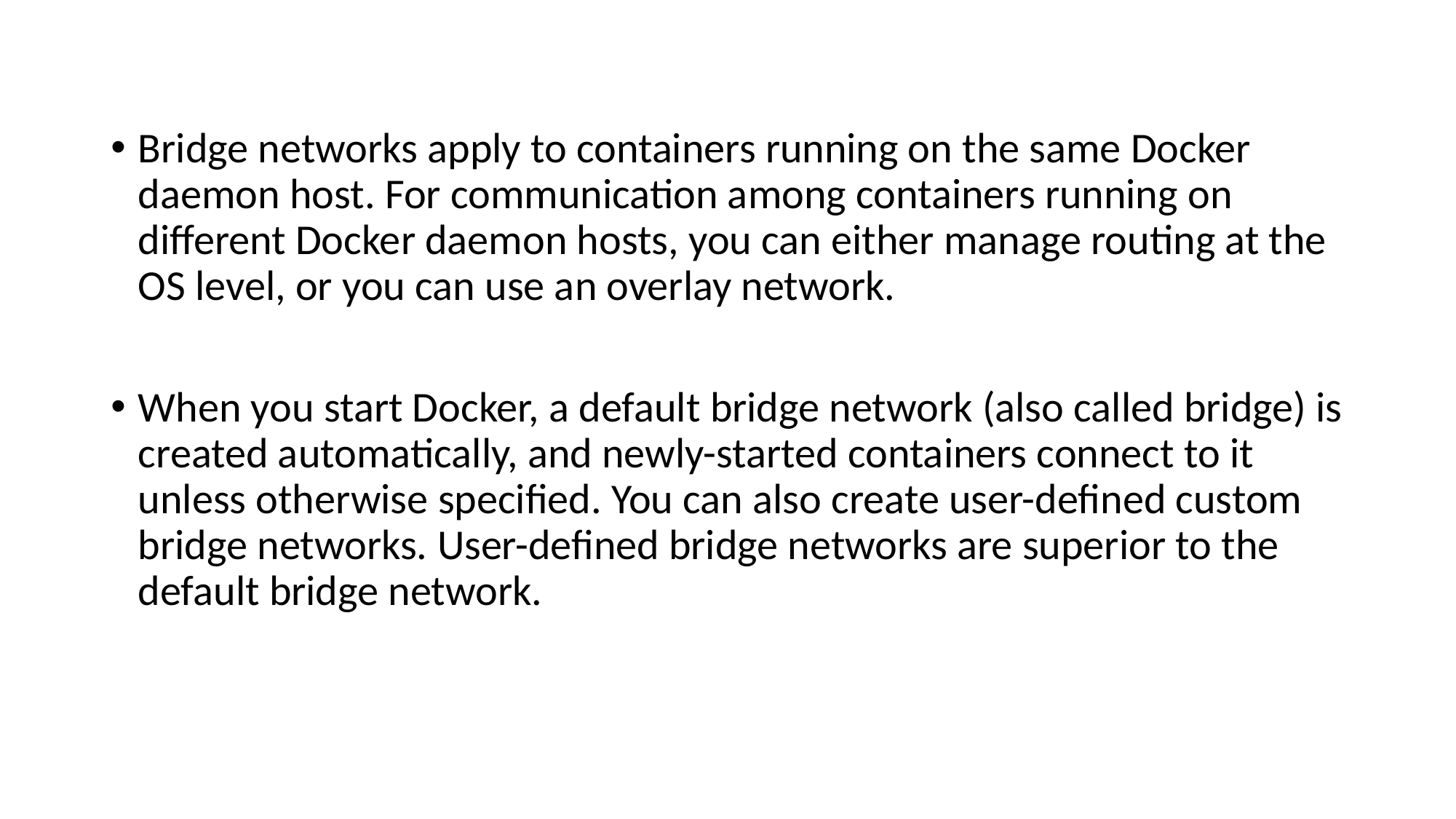

Bridge networks apply to containers running on the same Docker daemon host. For communication among containers running on different Docker daemon hosts, you can either manage routing at the OS level, or you can use an overlay network.

When you start Docker, a default bridge network (also called bridge) is created automatically, and newly-started containers connect to it unless otherwise specified. You can also create user-defined custom bridge networks. User-defined bridge networks are superior to the default bridge network.